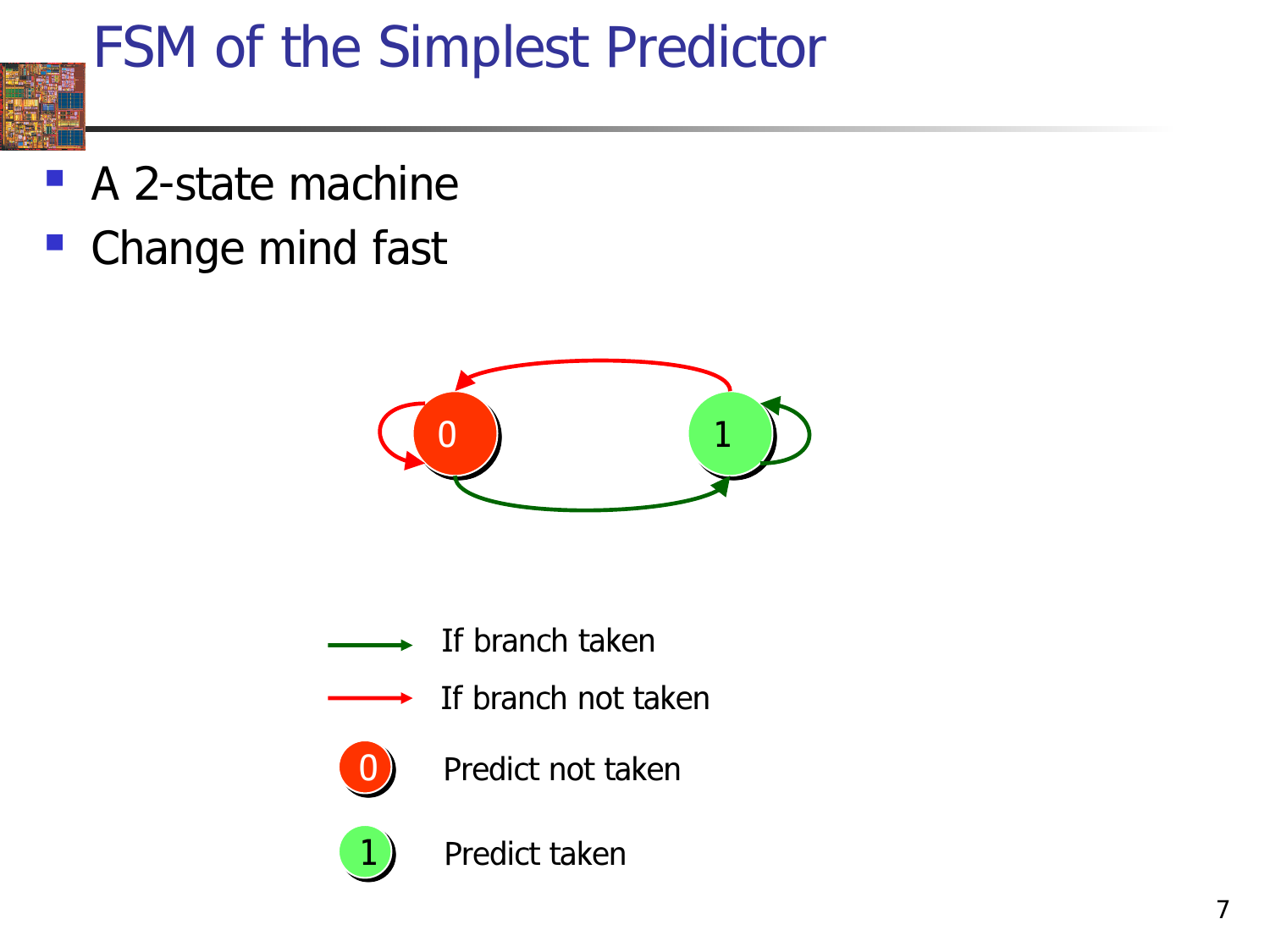

# FSM of the Simplest Predictor
A 2-state machine
Change mind fast

0
1
If branch taken

If branch not taken

0
Predict not taken
1
Predict taken
7